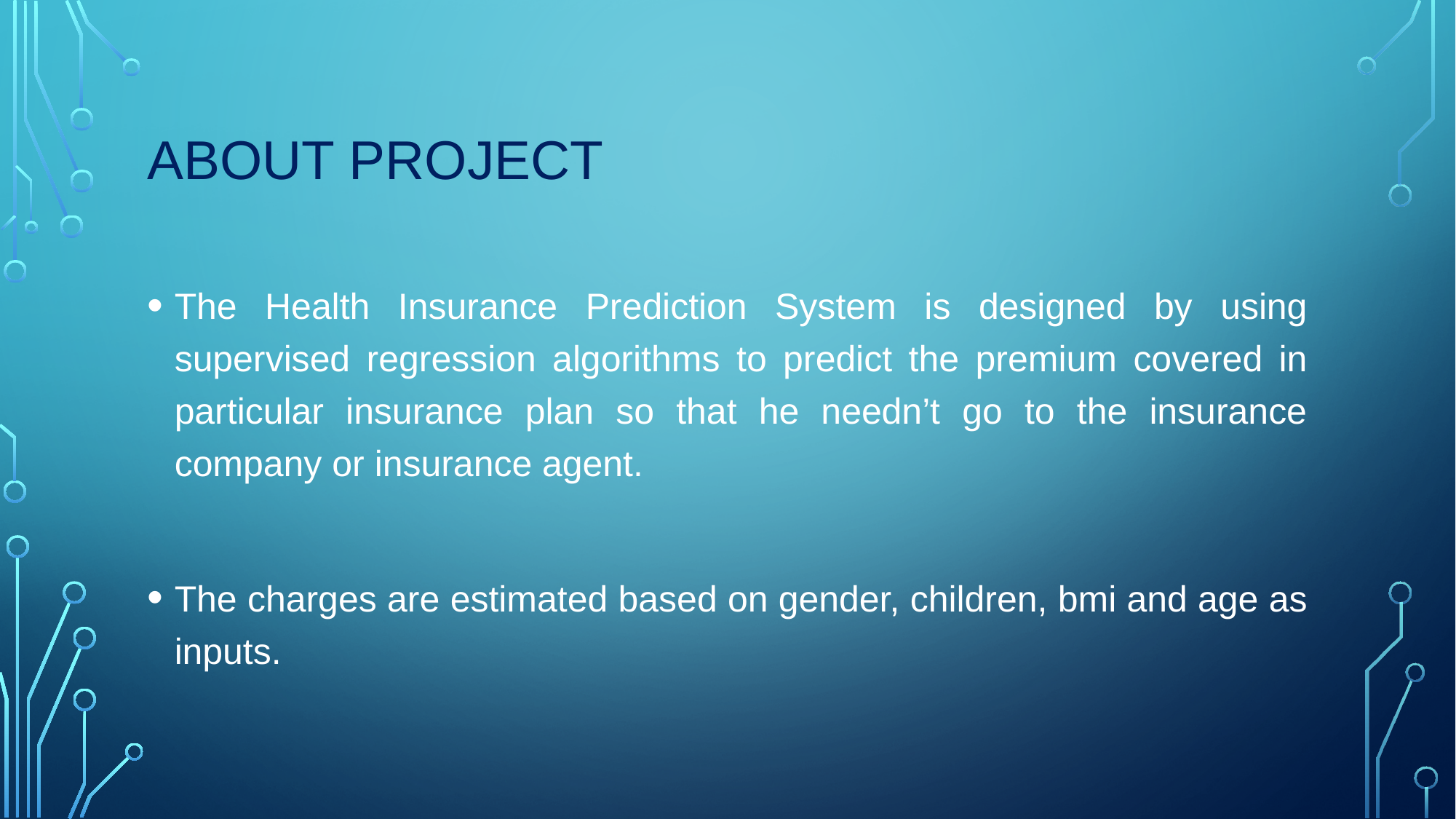

# About project
The Health Insurance Prediction System is designed by using supervised regression algorithms to predict the premium covered in particular insurance plan so that he needn’t go to the insurance company or insurance agent.

The charges are estimated based on gender, children, bmi and age as inputs.